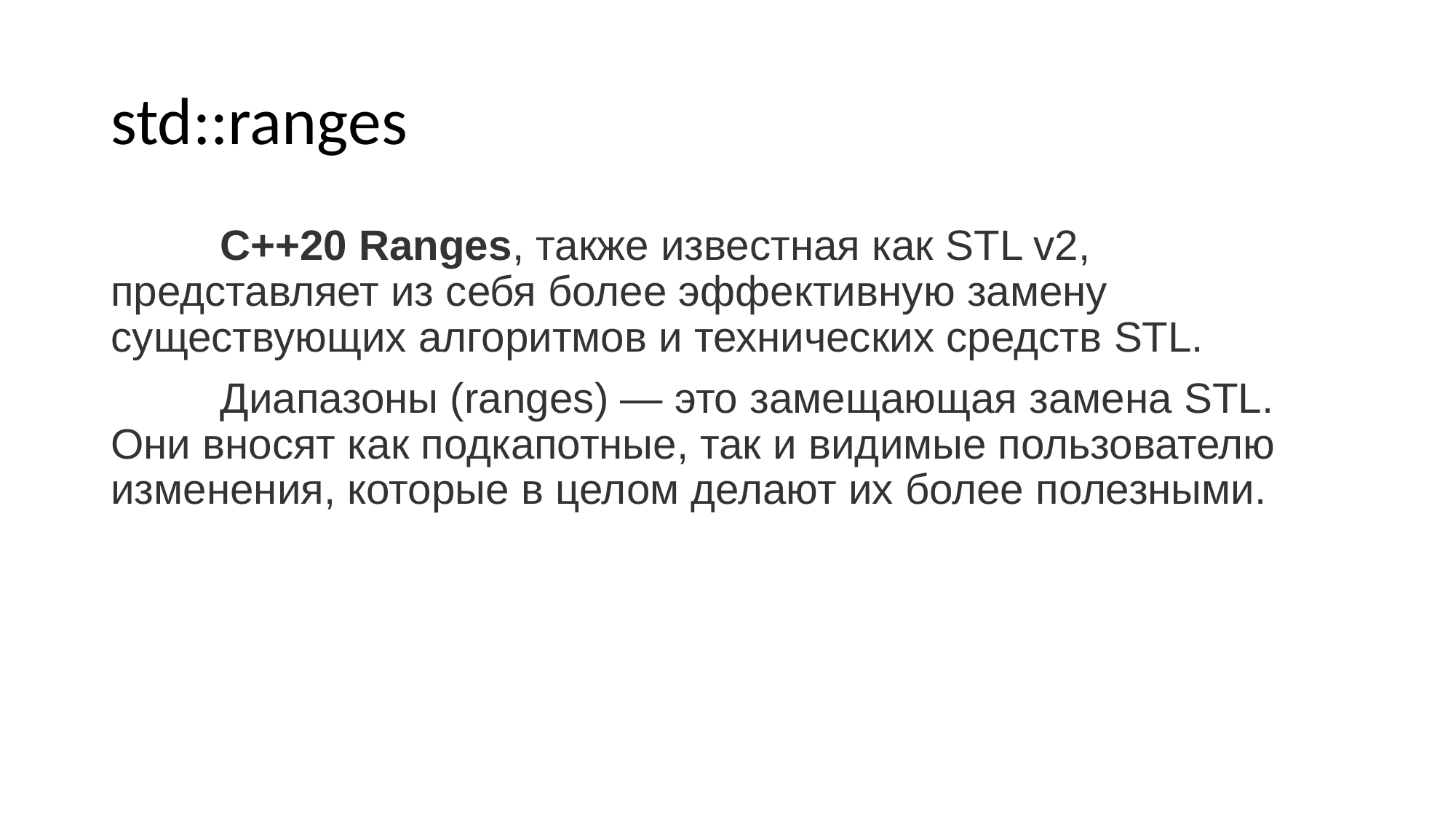

# std::ranges
	C++20 Ranges, также известная как STL v2, представляет из себя более эффективную замену существующих алгоритмов и технических средств STL.
	Диапазоны (ranges) — это замещающая замена STL. Они вносят как подкапотные, так и видимые пользователю изменения, которые в целом делают их более полезными.